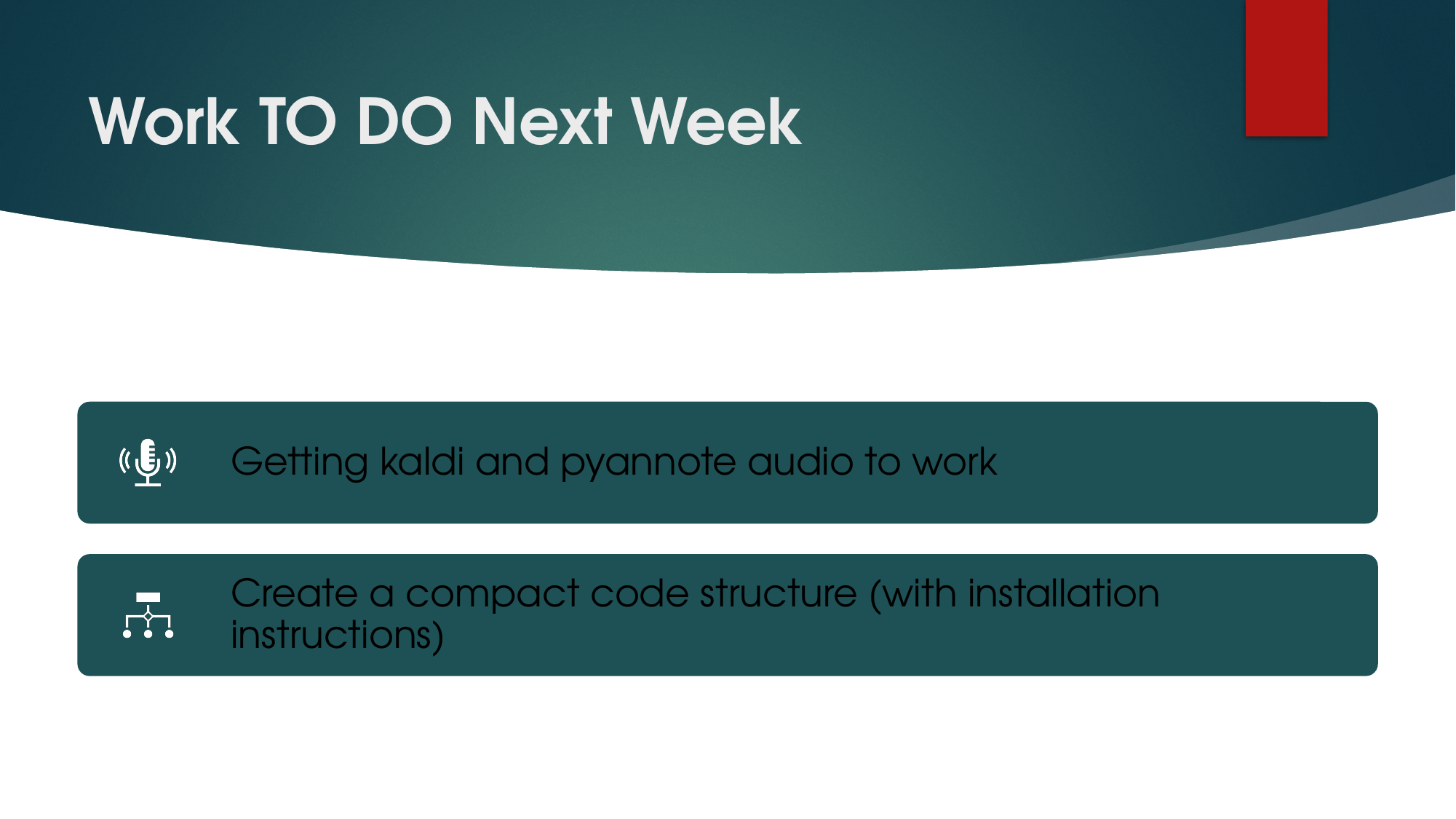

# Work TO DO Next Week

Getting kaldi and pyannote audio to work
Create a compact code structure (with installation instructions)